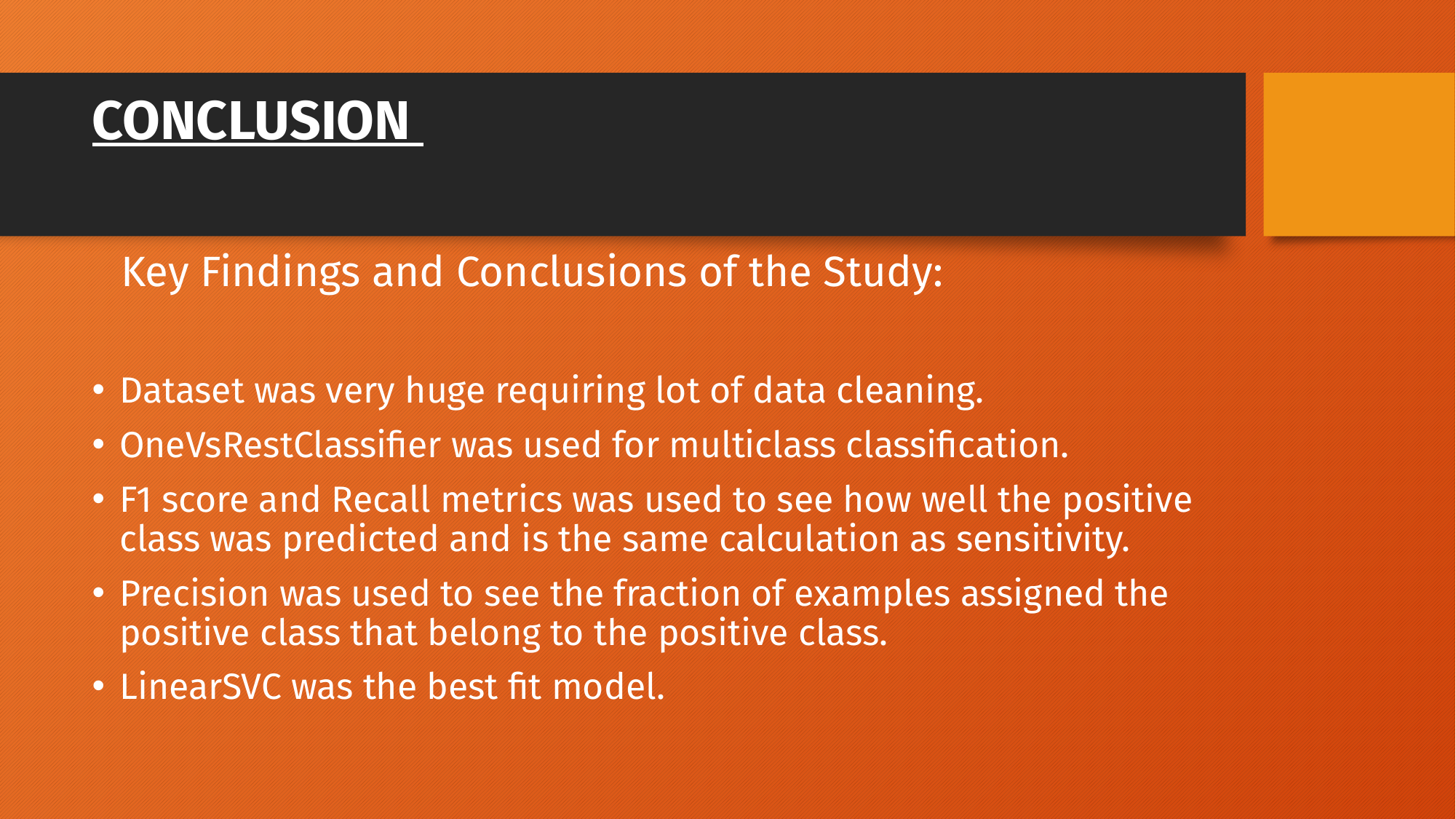

# CONCLUSION
   Key Findings and Conclusions of the Study:

Dataset was very huge requiring lot of data cleaning.
OneVsRestClassifier was used for multiclass classification.
F1 score and Recall metrics was used to see how well the positive class was predicted and is the same calculation as sensitivity.
Precision was used to see the fraction of examples assigned the positive class that belong to the positive class.
LinearSVC was the best fit model.